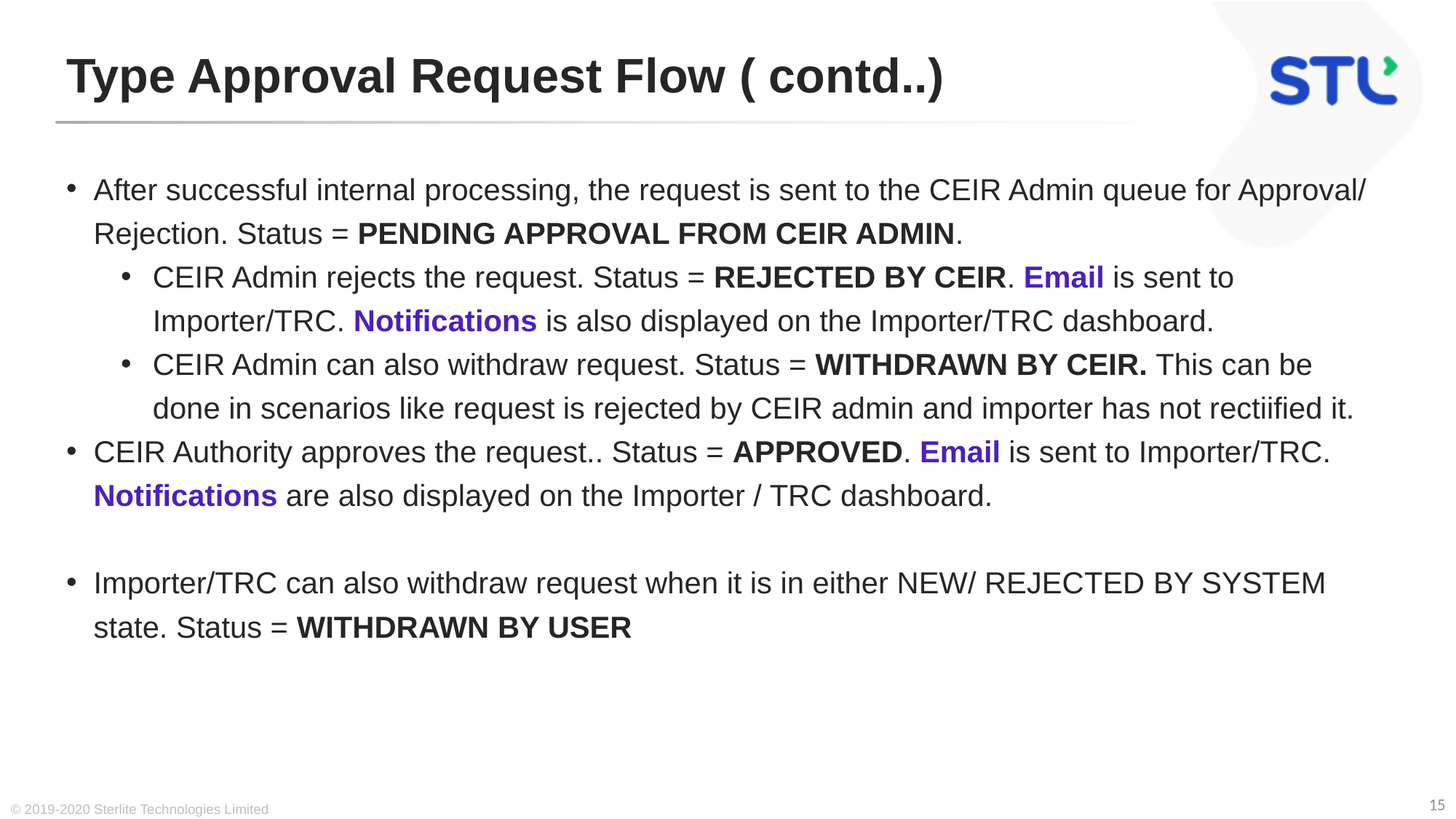

# Type Approval Request Flow ( contd..)
After successful internal processing, the request is sent to the CEIR Admin queue for Approval/ Rejection. Status = PENDING APPROVAL FROM CEIR ADMIN.
CEIR Admin rejects the request. Status = REJECTED BY CEIR. Email is sent to Importer/TRC. Notifications is also displayed on the Importer/TRC dashboard.
CEIR Admin can also withdraw request. Status = WITHDRAWN BY CEIR. This can be done in scenarios like request is rejected by CEIR admin and importer has not rectiified it.
CEIR Authority approves the request.. Status = APPROVED. Email is sent to Importer/TRC. Notifications are also displayed on the Importer / TRC dashboard.

Importer/TRC can also withdraw request when it is in either NEW/ REJECTED BY SYSTEM state. Status = WITHDRAWN BY USER

© 2019-2020 Sterlite Technologies Limited
15